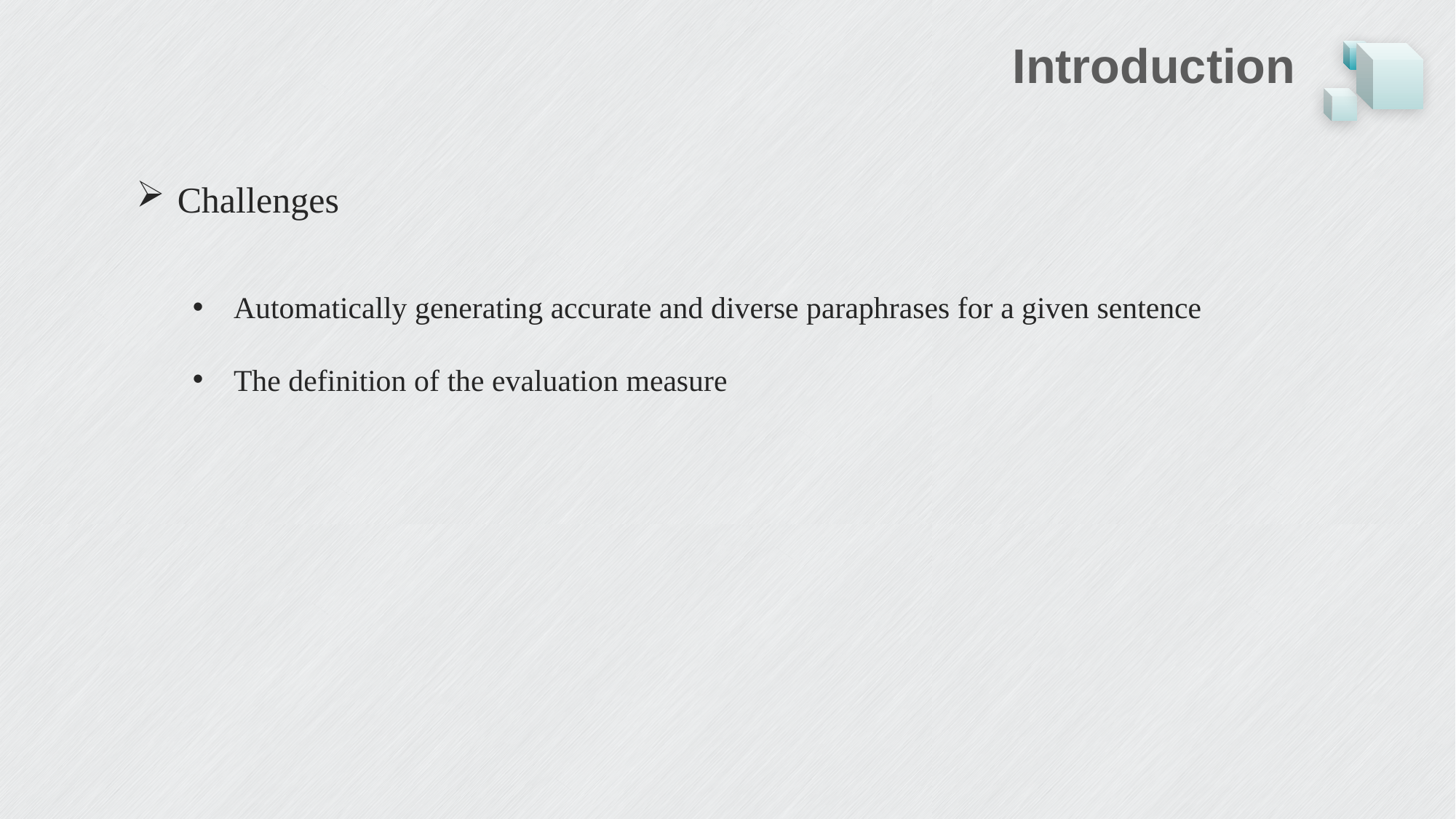

# Introduction
Challenges
Automatically generating accurate and diverse paraphrases for a given sentence
The definition of the evaluation measure